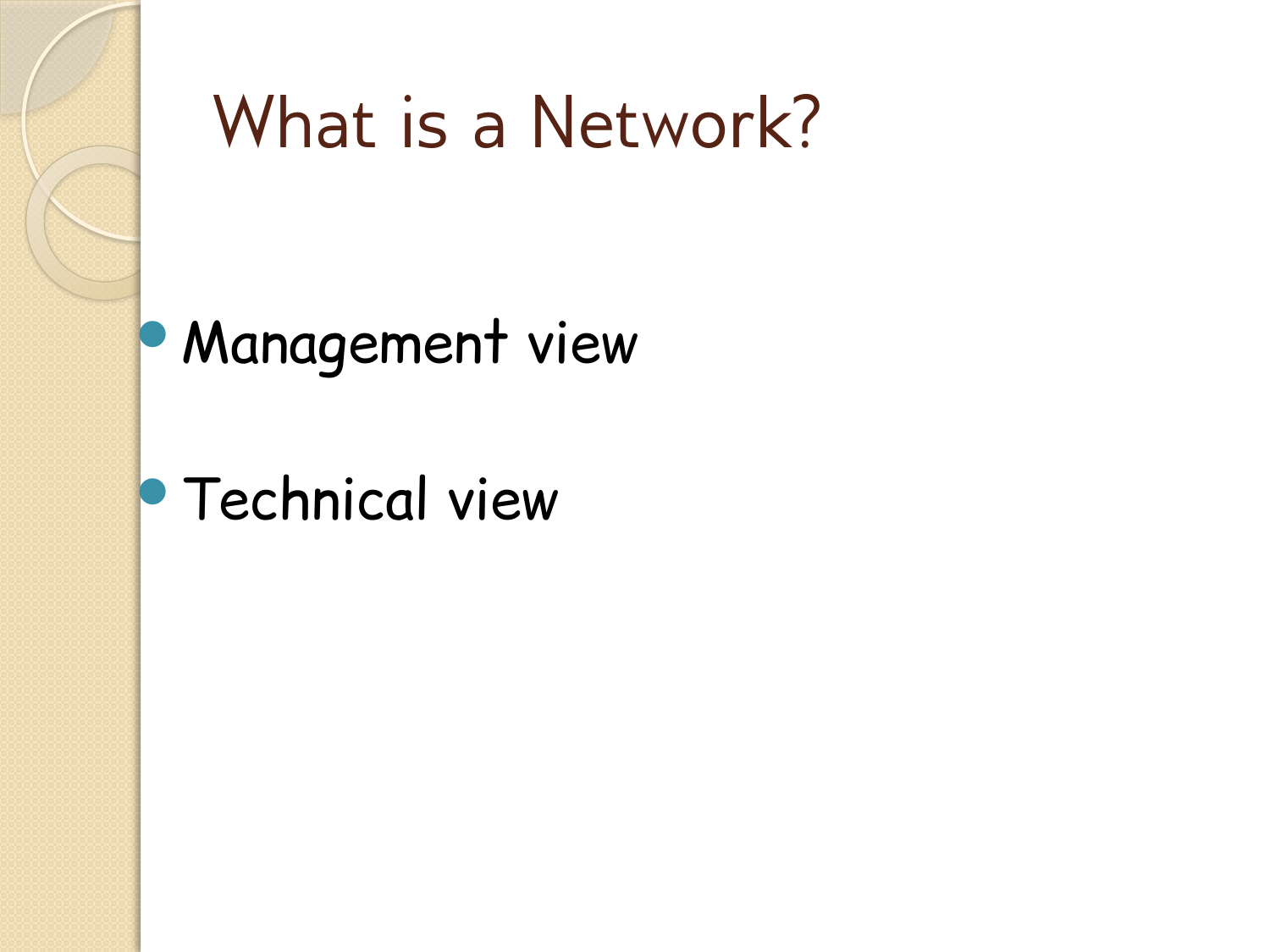

# What is a Network?

Management view

Technical view